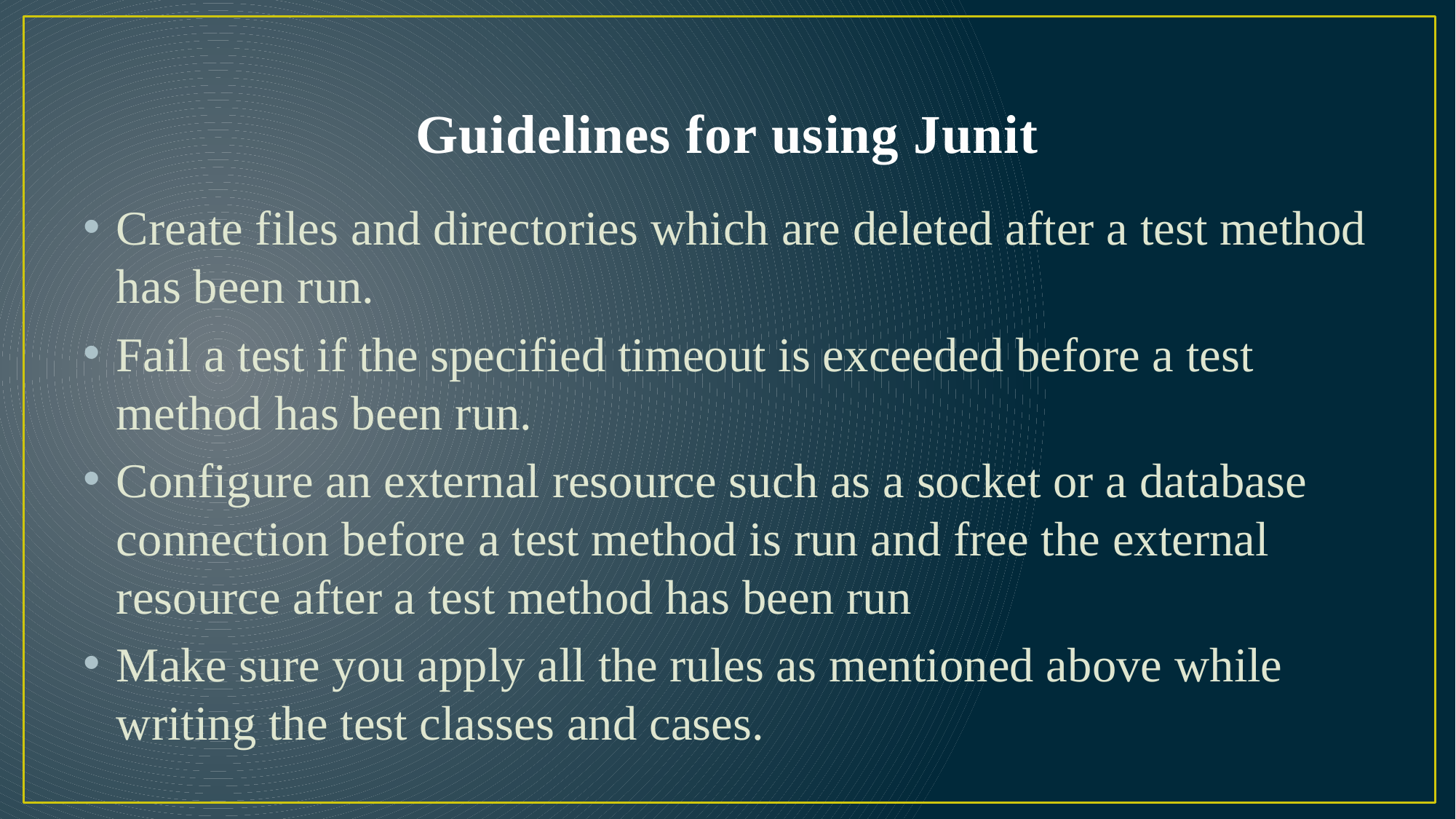

# Guidelines for using Junit
Create files and directories which are deleted after a test method has been run.
Fail a test if the specified timeout is exceeded before a test method has been run.
Configure an external resource such as a socket or a database connection before a test method is run and free the external resource after a test method has been run
Make sure you apply all the rules as mentioned above while writing the test classes and cases.